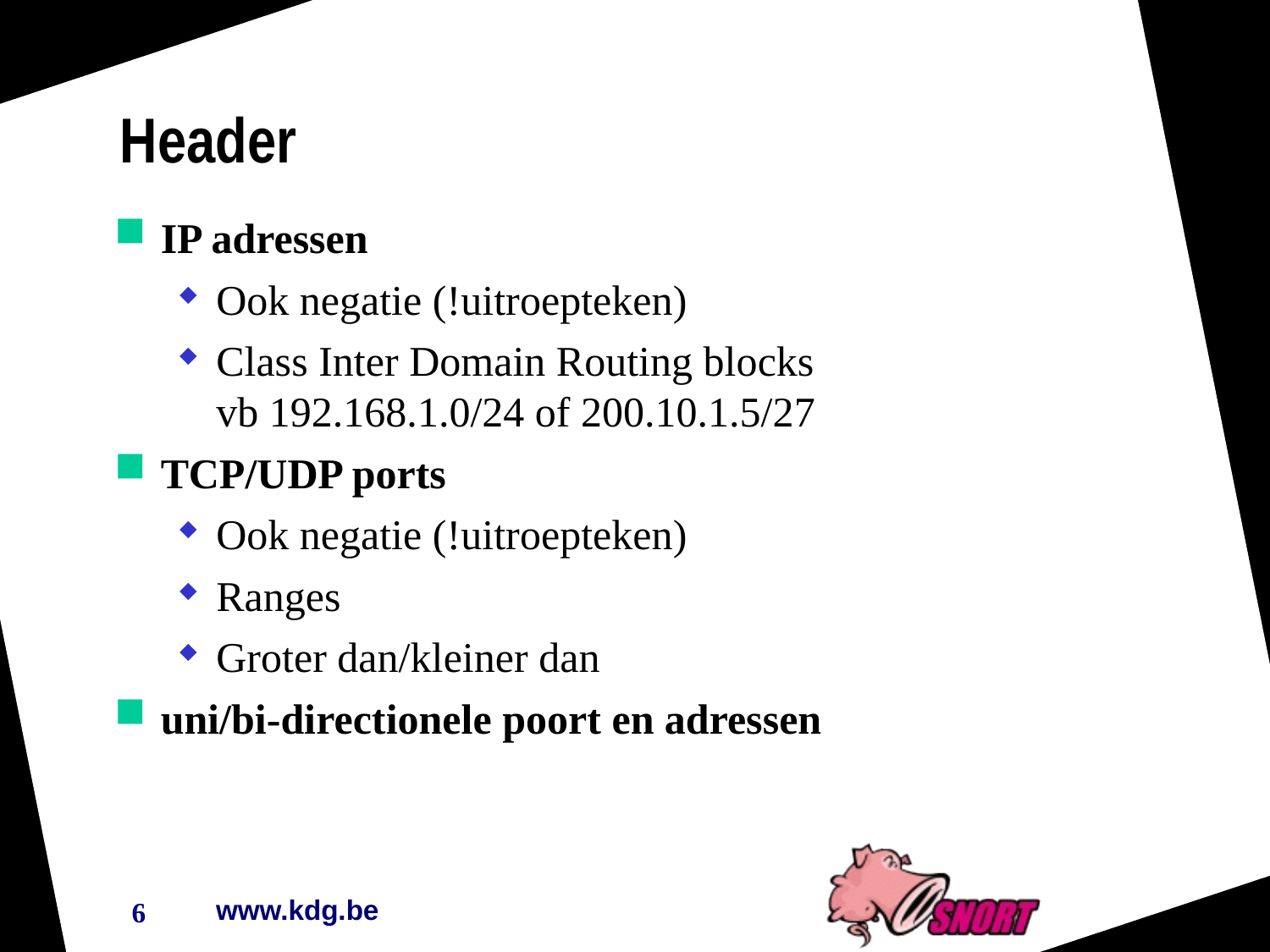

Header
IP adressen
Ook negatie (!uitroepteken)‏
Class Inter Domain Routing blocks
vb 192.168.1.0/24 of 200.10.1.5/27
TCP/UDP ports
Ook negatie (!uitroepteken)‏
Ranges
Groter dan/kleiner dan
uni/bi-directionele poort en adressen